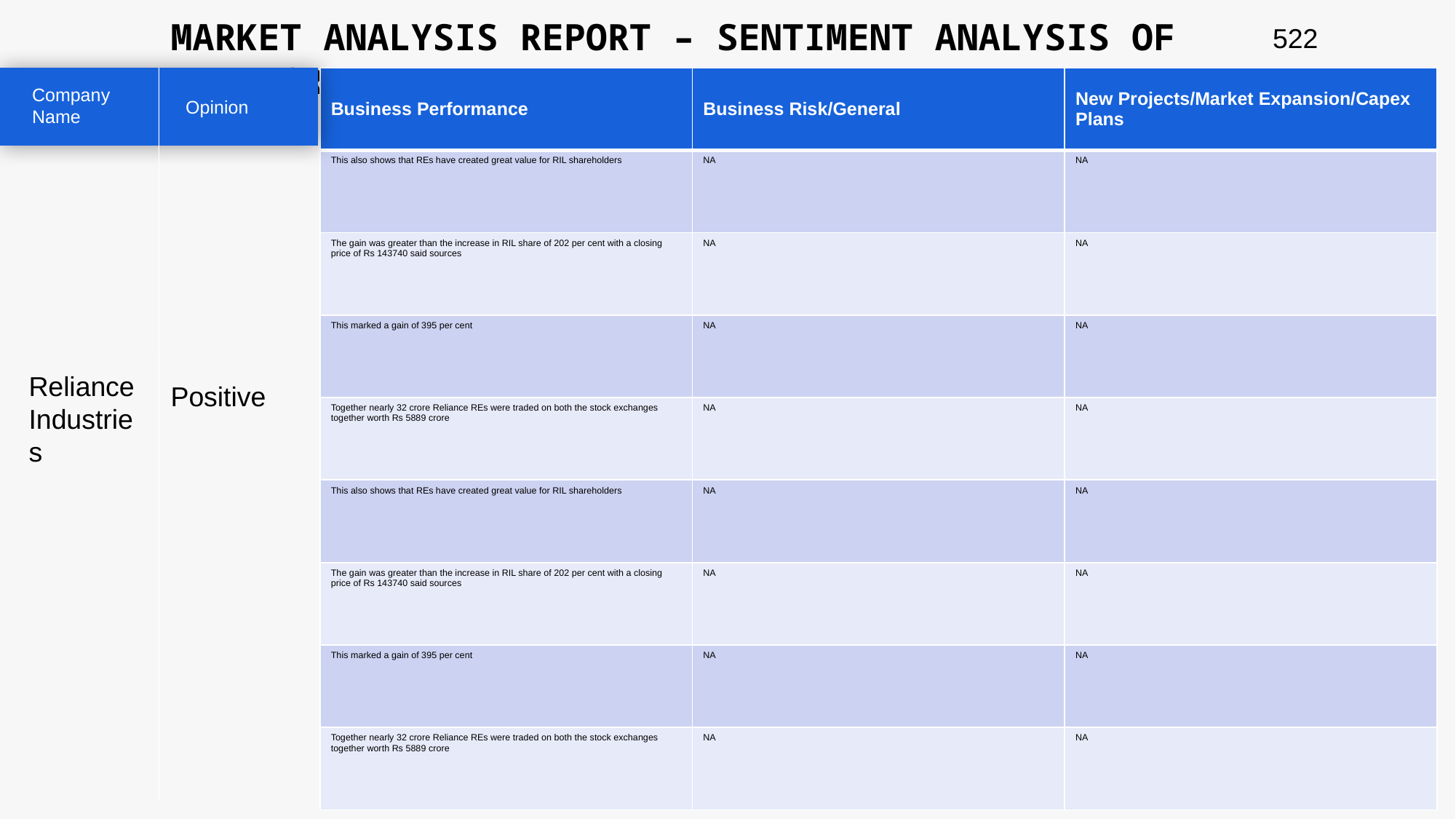

MARKET ANALYSIS REPORT – SENTIMENT ANALYSIS OF PEER GROUP
522

| Business Performance | Business Risk/General | New Projects/Market Expansion/Capex Plans |
| --- | --- | --- |
| This also shows that REs have created great value for RIL shareholders | NA | NA |
| The gain was greater than the increase in RIL share of 202 per cent with a closing price of Rs 143740 said sources | NA | NA |
| This marked a gain of 395 per cent | NA | NA |
| Together nearly 32 crore Reliance REs were traded on both the stock exchanges together worth Rs 5889 crore | NA | NA |
| This also shows that REs have created great value for RIL shareholders | NA | NA |
| The gain was greater than the increase in RIL share of 202 per cent with a closing price of Rs 143740 said sources | NA | NA |
| This marked a gain of 395 per cent | NA | NA |
| Together nearly 32 crore Reliance REs were traded on both the stock exchanges together worth Rs 5889 crore | NA | NA |
Company Name
Opinion
Reliance Industries
Positive